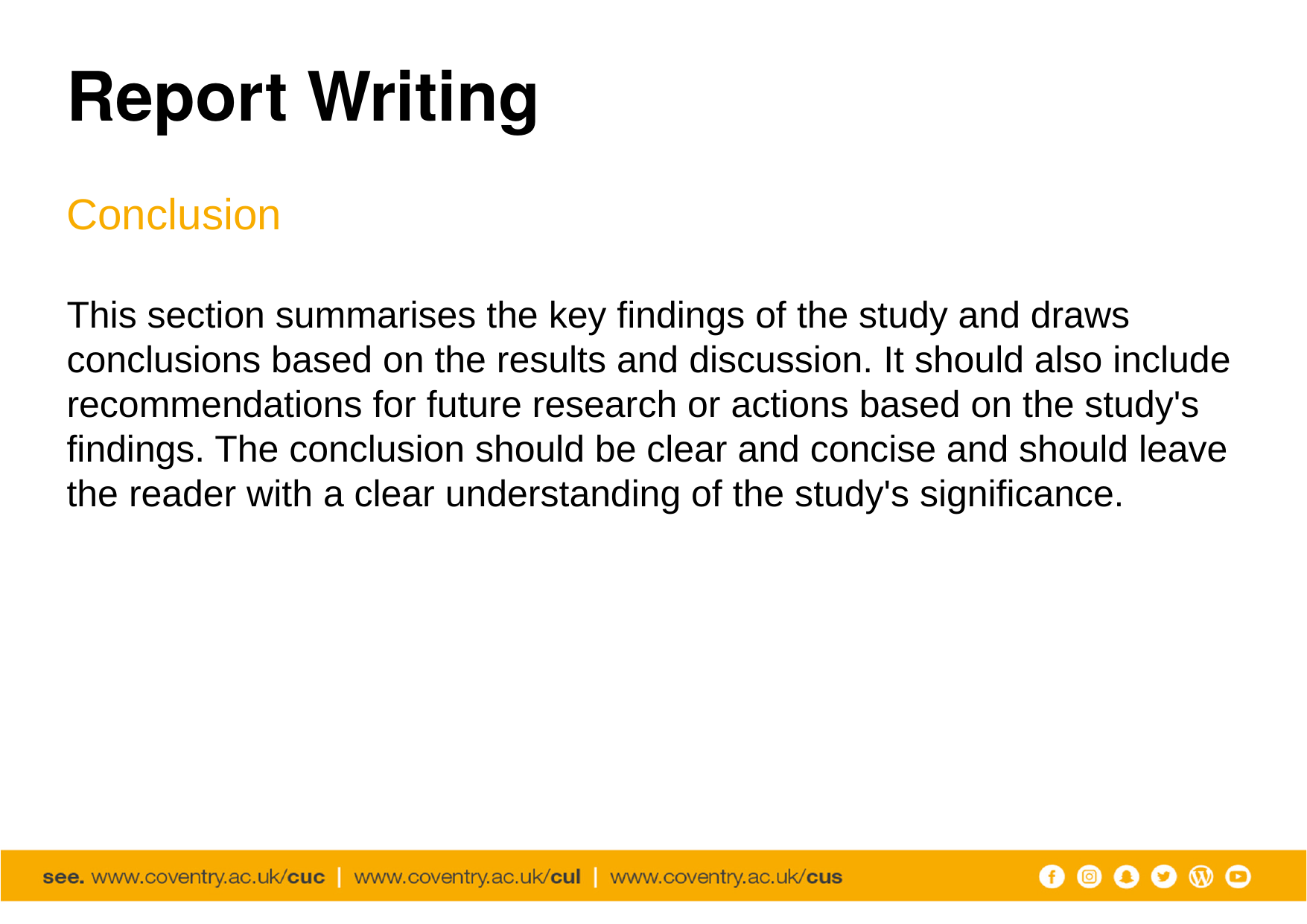

# Report Writing
Conclusion

This section summarises the key findings of the study and draws conclusions based on the results and discussion. It should also include recommendations for future research or actions based on the study's findings. The conclusion should be clear and concise and should leave the reader with a clear understanding of the study's significance.